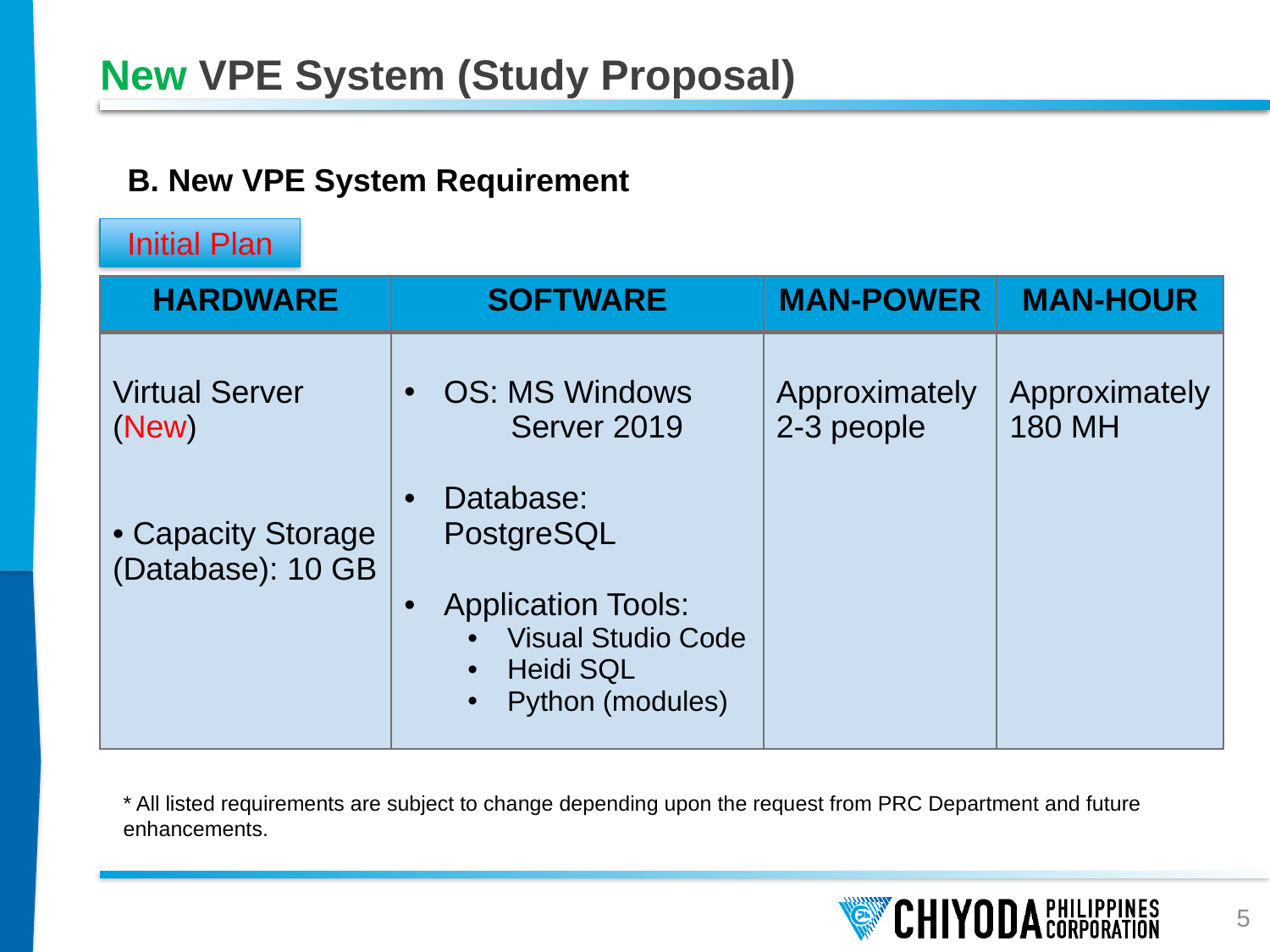

# New VPE System (Study Proposal)
B. New VPE System Requirement
Initial Plan
| HARDWARE | SOFTWARE | MAN-POWER | MAN-HOUR |
| --- | --- | --- | --- |
| Virtual Server (New) • Capacity Storage (Database): 10 GB | OS: MS Windows Server 2019 Database: PostgreSQL Application Tools: Visual Studio Code Heidi SQL Python (modules) | Approximately 2-3 people | Approximately 180 MH |
* All listed requirements are subject to change depending upon the request from PRC Department and future enhancements.
5